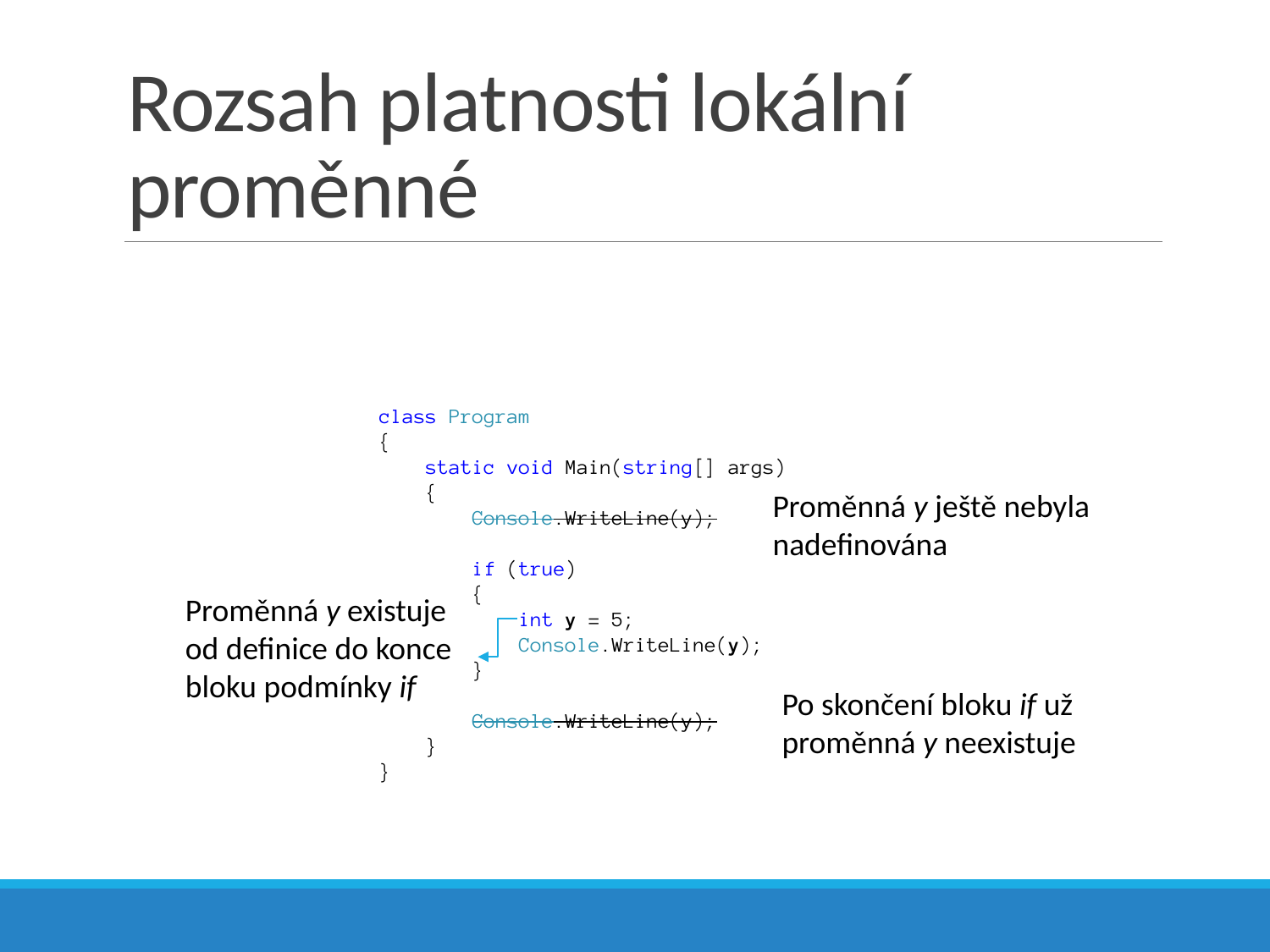

# Rozsah platnosti lokální proměnné
class Program
{
    static void Main(string[] args)
    {
        Console.WriteLine(y);

        if (true)
        {
            int y = 5;
            Console.WriteLine(y);
        }

        Console.WriteLine(y);
    }
}
Proměnná y ještě nebyla nadefinována
Proměnná y existuje od definice do konce bloku podmínky if
Po skončení bloku if už proměnná y neexistuje